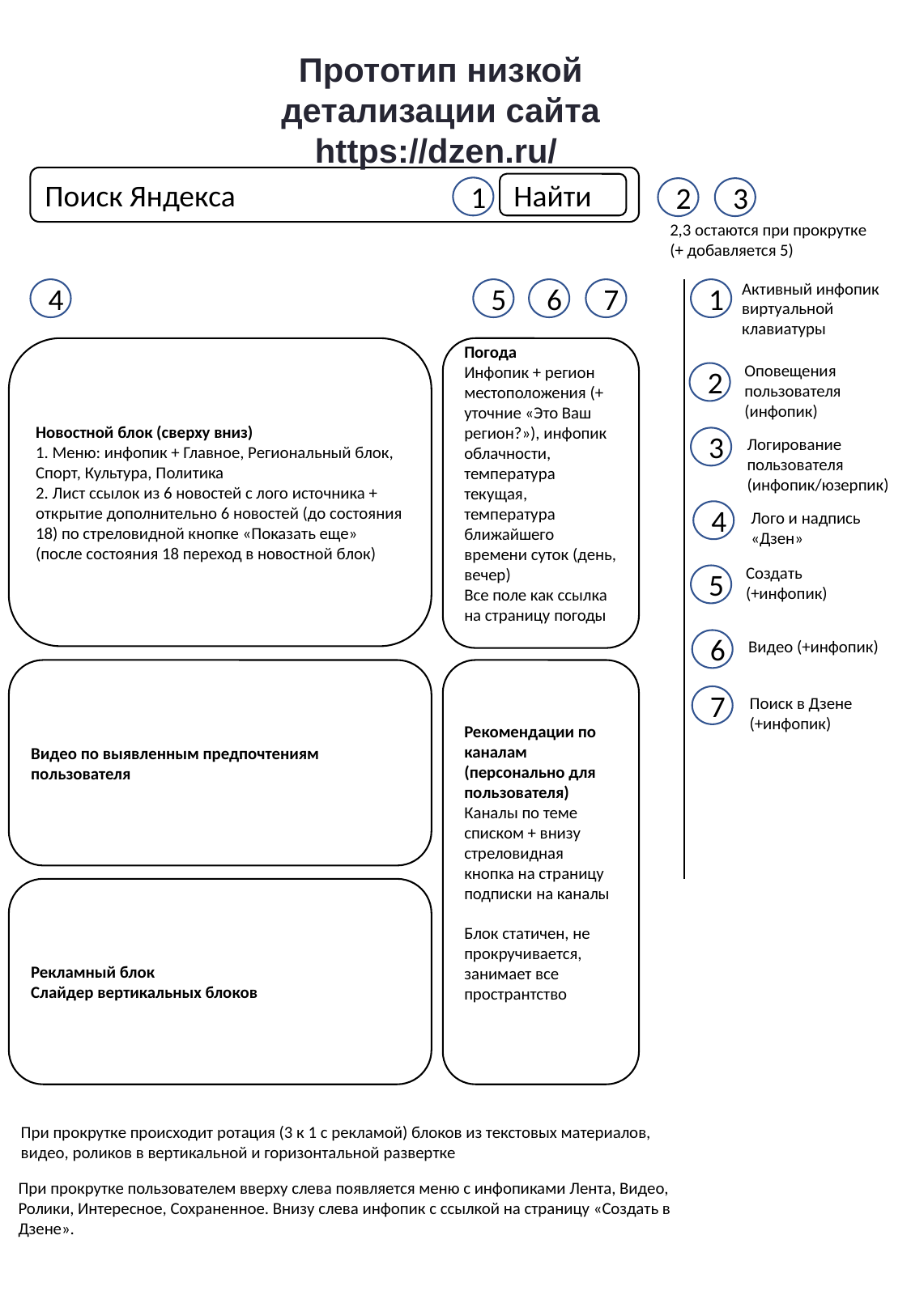

Прототип низкой детализации сайта https://dzen.ru/
Поиск Яндекса
Найти
1
2
3
2,3 остаются при прокрутке (+ добавляется 5)
Активный инфопик виртуальной клавиатуры
4
5
6
7
1
Новостной блок (сверху вниз)
1. Меню: инфопик + Главное, Региональный блок, Спорт, Культура, Политика
2. Лист ссылок из 6 новостей с лого источника + открытие дополнительно 6 новостей (до состояния 18) по стреловидной кнопке «Показать еще» (после состояния 18 переход в новостной блок)
Погода
Инфопик + регион местоположения (+ уточние «Это Ваш регион?»), инфопик облачности, температура текущая, температура ближайшего времени суток (день, вечер)
Все поле как ссылка на страницу погоды

Оповещения пользователя (инфопик)
2
3
Логирование пользователя (инфопик/юзерпик)
4
Лого и надпись «Дзен»
Создать
(+инфопик)
5
6
Видео (+инфопик)
Видео по выявленным предпочтениям пользователя
Рекомендации по каналам (персонально для пользователя)
Каналы по теме списком + внизу стреловидная кнопка на страницу подписки на каналы

Блок статичен, не прокручивается, занимает все пространтство

7
Поиск в Дзене (+инфопик)
Рекламный блок
Слайдер вертикальных блоков
При прокрутке происходит ротация (3 к 1 с рекламой) блоков из текстовых материалов, видео, роликов в вертикальной и горизонтальной развертке
При прокрутке пользователем вверху слева появляется меню с инфопиками Лента, Видео, Ролики, Интересное, Сохраненное. Внизу слева инфопик с ссылкой на страницу «Создать в Дзене».